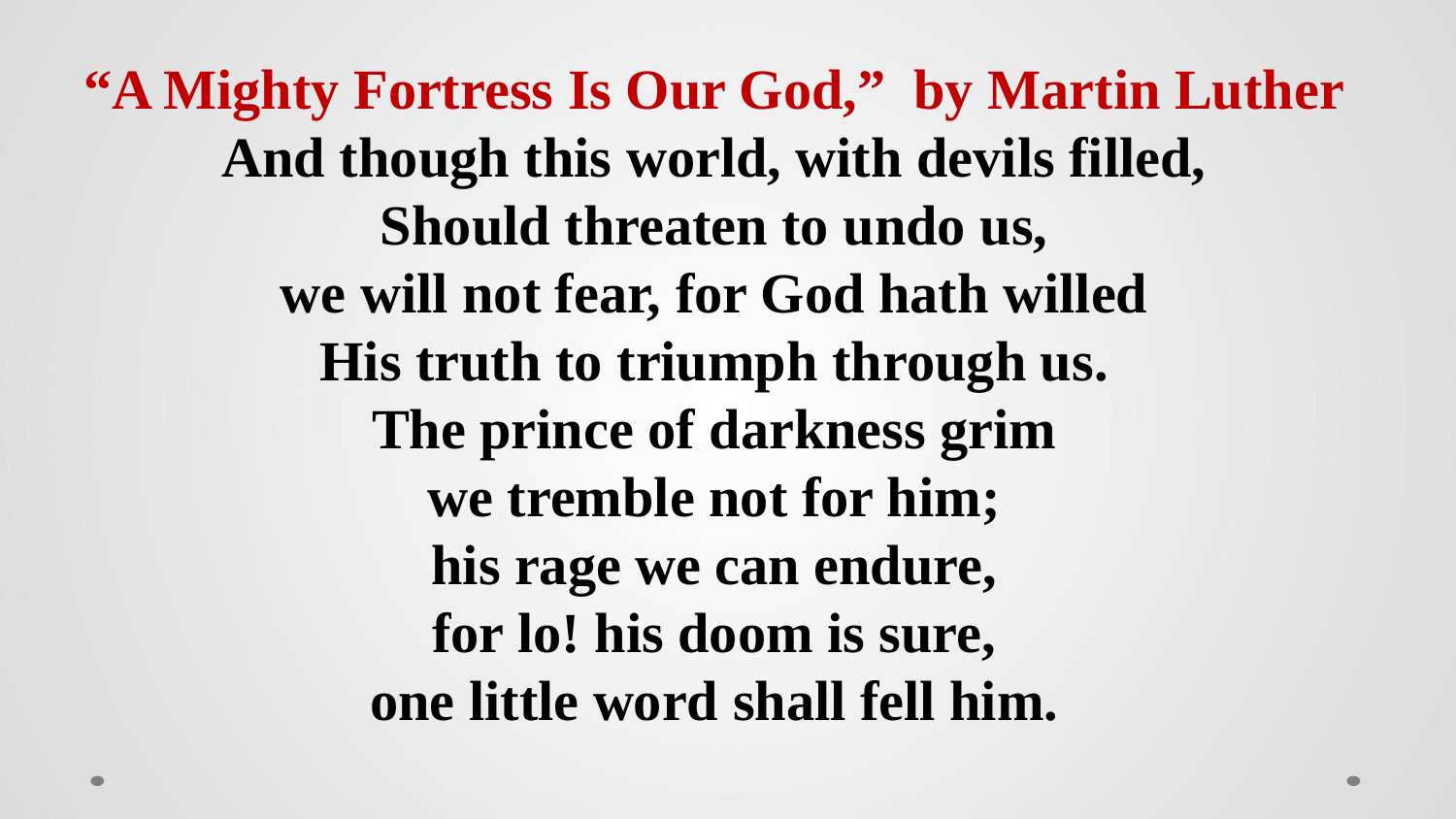

“A Mighty Fortress Is Our God,”  by Martin Luther And though this world, with devils filled,
Should threaten to undo us,
we will not fear, for God hath willed
His truth to triumph through us.
The prince of darkness grim
we tremble not for him;
his rage we can endure,
for lo! his doom is sure,
one little word shall fell him.